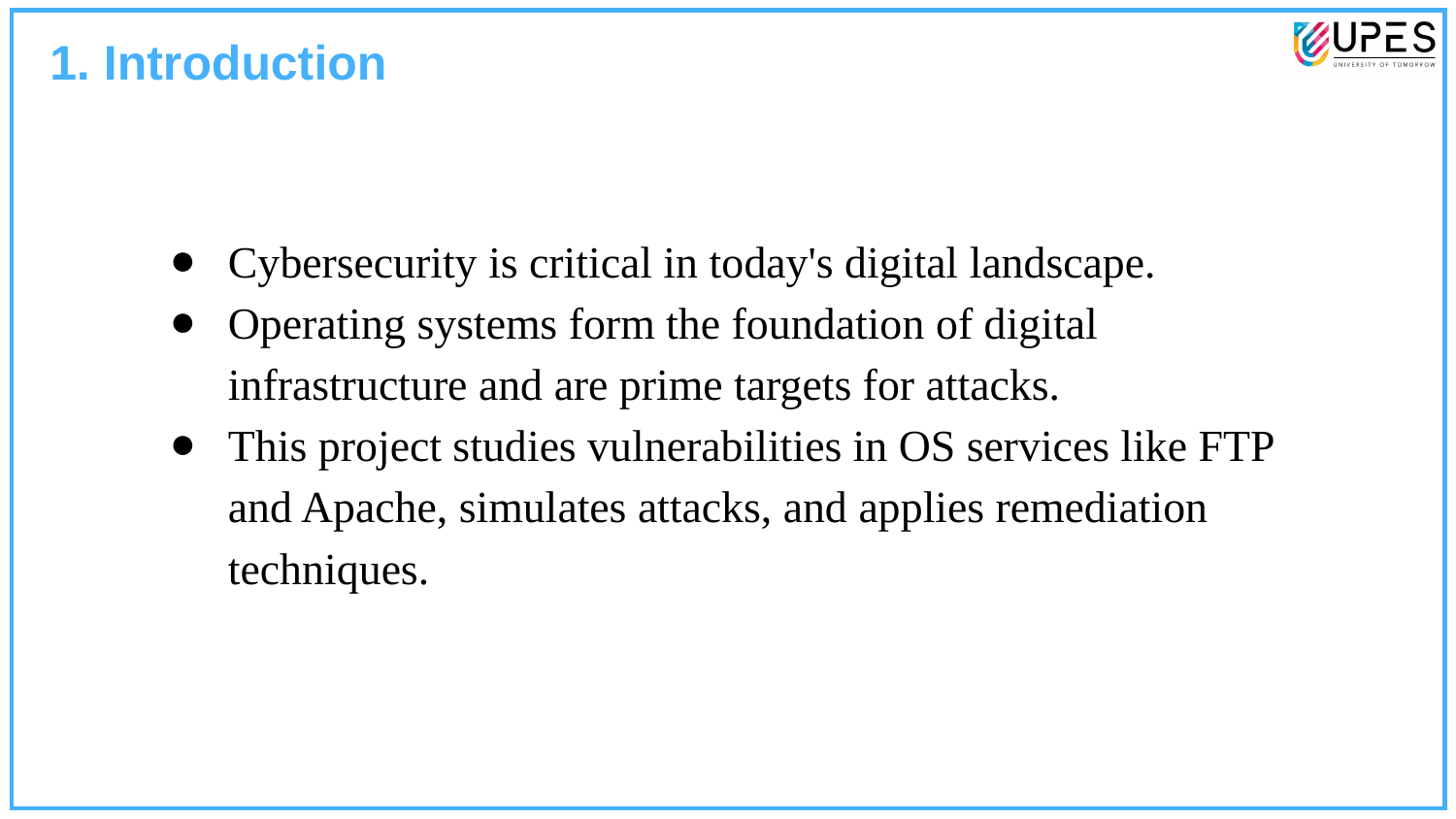

1. Introduction

Cybersecurity is critical in today's digital landscape.
Operating systems form the foundation of digital infrastructure and are prime targets for attacks.
This project studies vulnerabilities in OS services like FTP and Apache, simulates attacks, and applies remediation techniques.